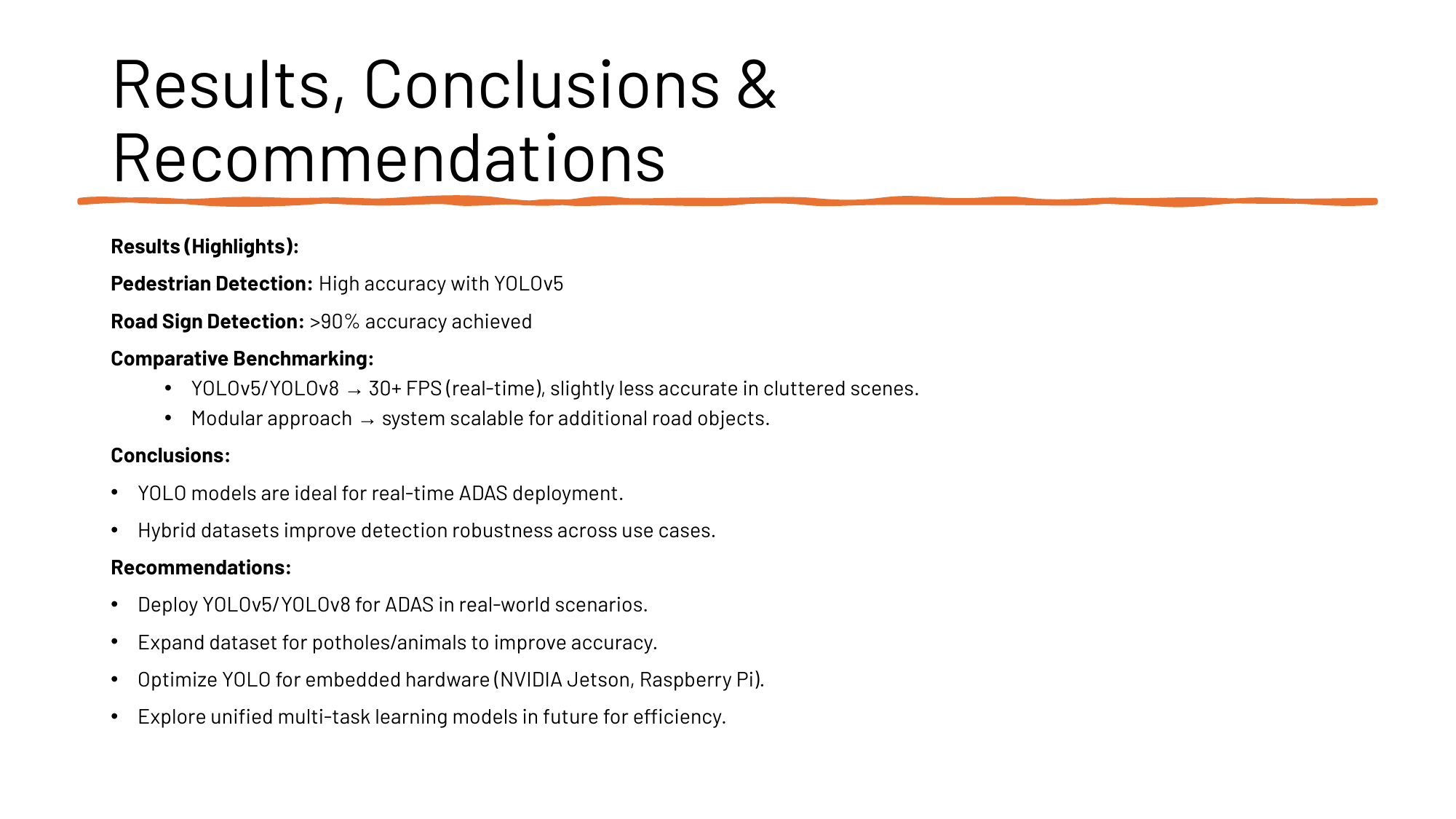

# Results, Conclusions & Recommendations

Results (Highlights):
Pedestrian Detection: High accuracy with YOLOv5
Road Sign Detection: >90% accuracy achieved
Comparative Benchmarking:
YOLOv5/YOLOv8 → 30+ FPS (real-time), slightly less accurate in cluttered scenes.
Modular approach → system scalable for additional road objects.
Conclusions:
YOLO models are ideal for real-time ADAS deployment.
Hybrid datasets improve detection robustness across use cases.
Recommendations:
Deploy YOLOv5/YOLOv8 for ADAS in real-world scenarios.
Expand dataset for potholes/animals to improve accuracy.
Optimize YOLO for embedded hardware (NVIDIA Jetson, Raspberry Pi).
Explore unified multi-task learning models in future for efficiency.